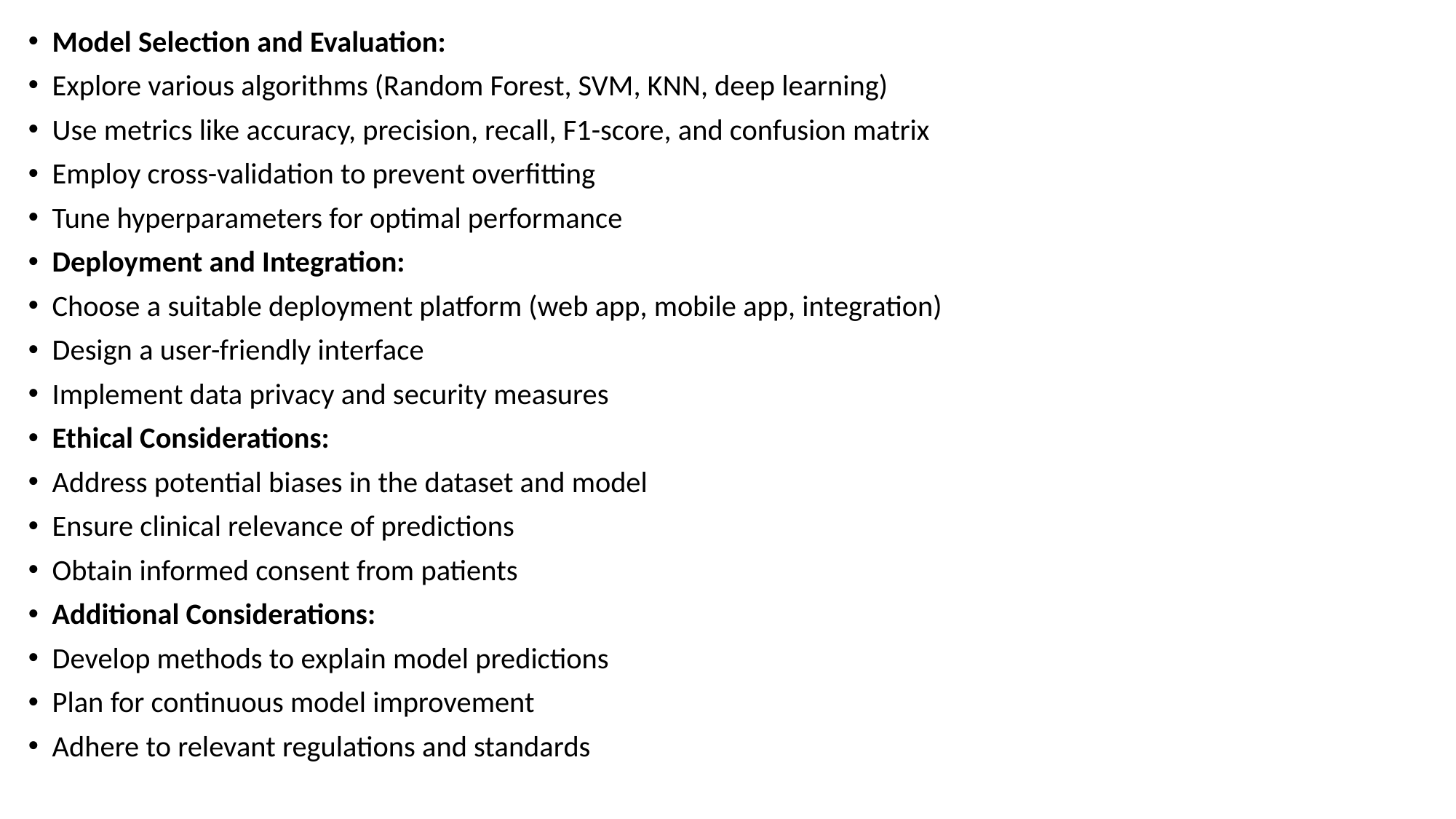

Model Selection and Evaluation:
Explore various algorithms (Random Forest, SVM, KNN, deep learning)
Use metrics like accuracy, precision, recall, F1-score, and confusion matrix
Employ cross-validation to prevent overfitting
Tune hyperparameters for optimal performance
Deployment and Integration:
Choose a suitable deployment platform (web app, mobile app, integration)
Design a user-friendly interface
Implement data privacy and security measures
Ethical Considerations:
Address potential biases in the dataset and model
Ensure clinical relevance of predictions
Obtain informed consent from patients
Additional Considerations:
Develop methods to explain model predictions
Plan for continuous model improvement
Adhere to relevant regulations and standards